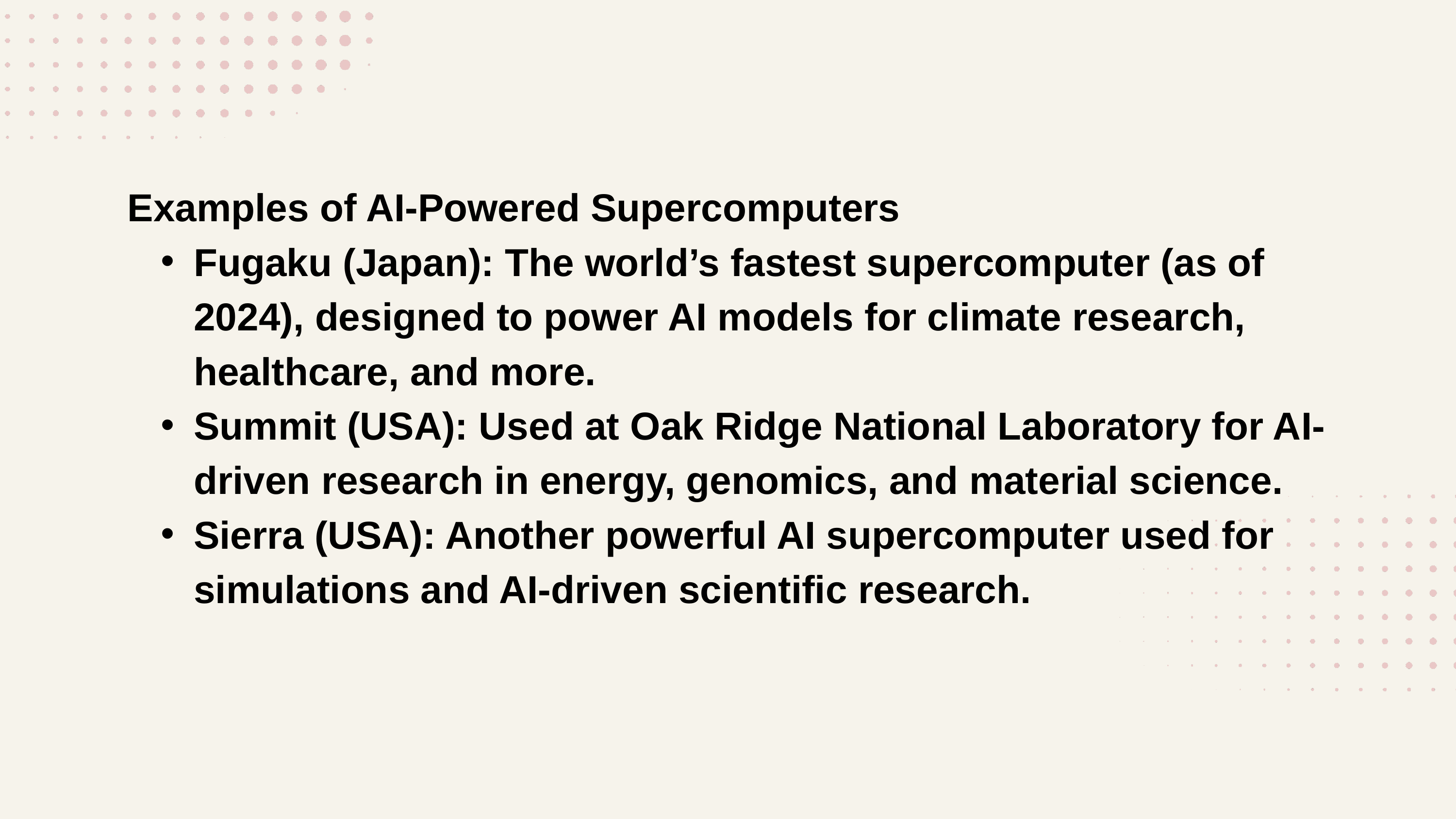

Examples of AI-Powered Supercomputers
Fugaku (Japan): The world’s fastest supercomputer (as of 2024), designed to power AI models for climate research, healthcare, and more.
Summit (USA): Used at Oak Ridge National Laboratory for AI-driven research in energy, genomics, and material science.
Sierra (USA): Another powerful AI supercomputer used for simulations and AI-driven scientific research.